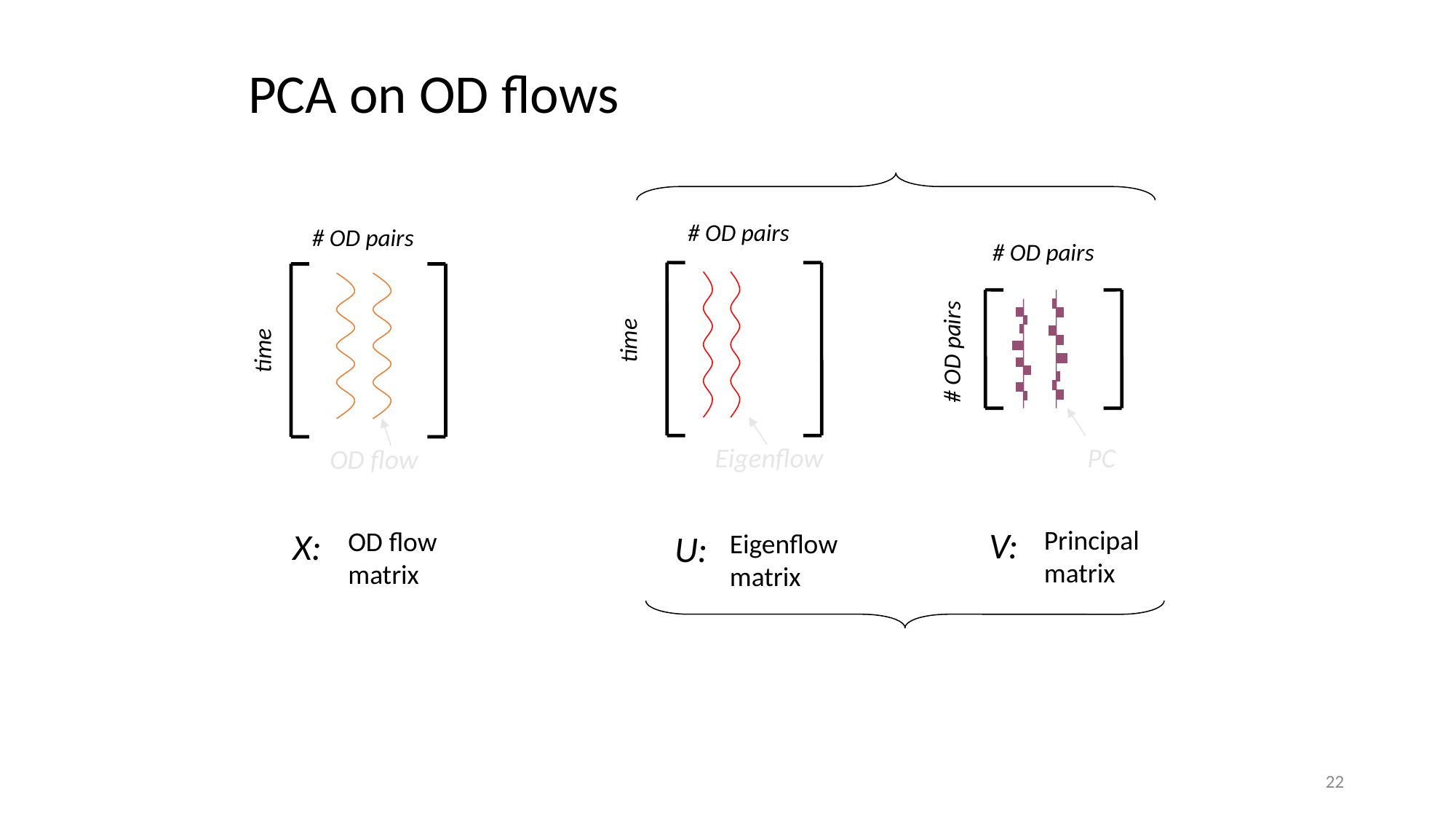

# PCA on OD flows
# OD pairs
 # OD pairs
 # OD pairs

time
time
 # OD pairs

Eigenflow
PC
OD flow

V:
Principal
matrix
X:
OD flow
matrix
U:
Eigenflow
matrix
22